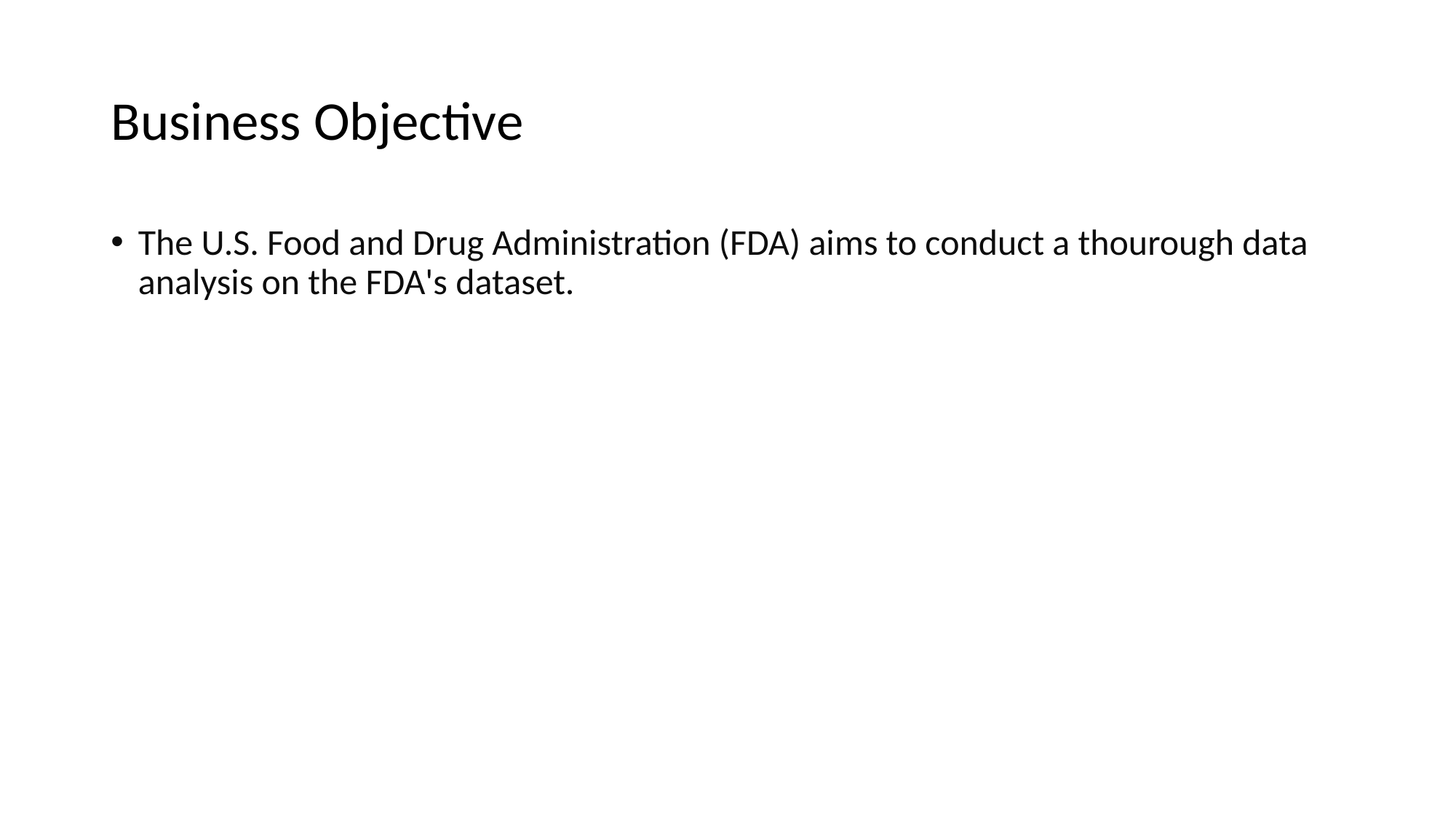

# Business Objective
The U.S. Food and Drug Administration (FDA) aims to conduct a thourough data analysis on the FDA's dataset.